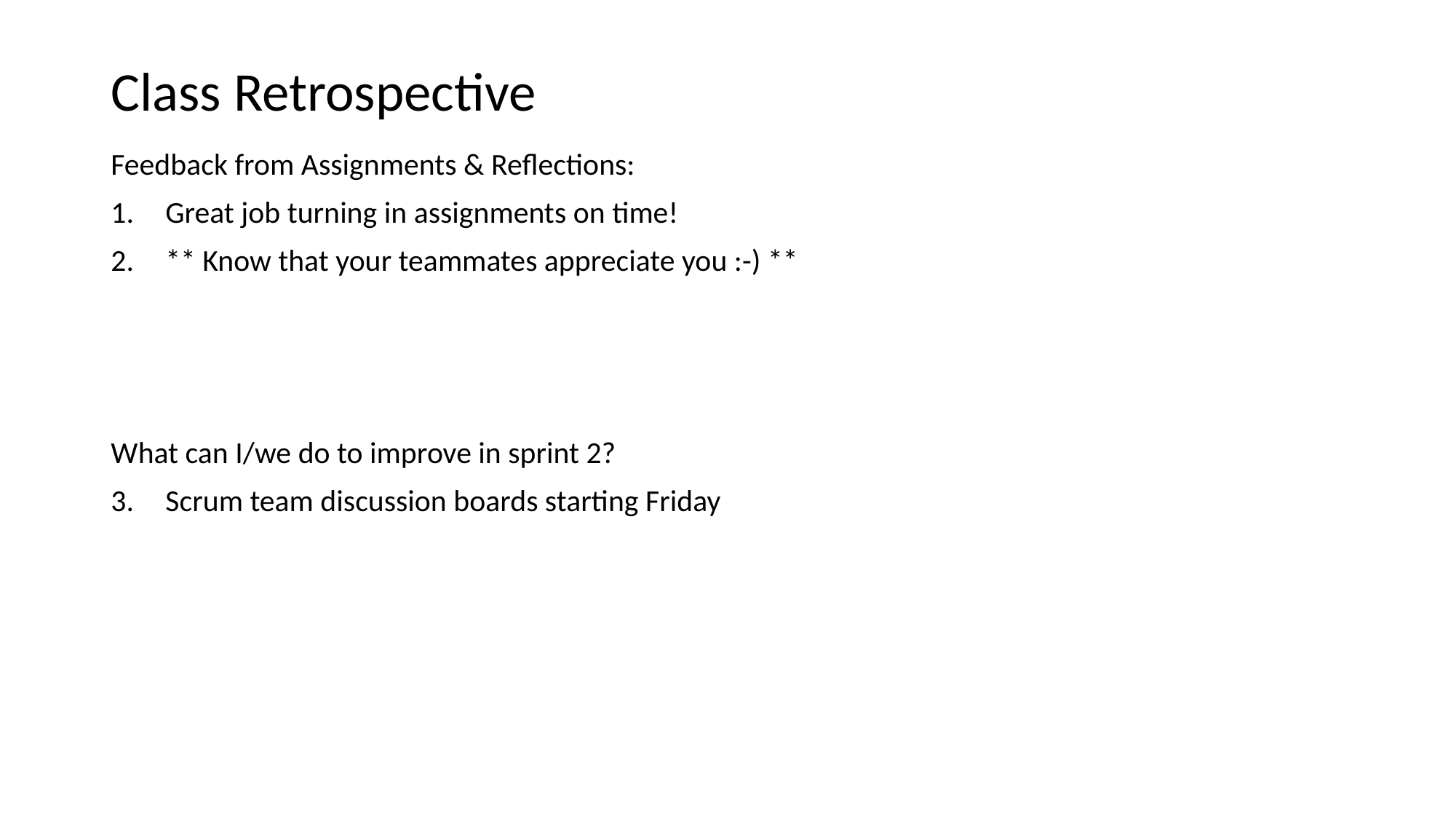

# Class Retrospective
Feedback from Assignments & Reflections:
Great job turning in assignments on time!
** Know that your teammates appreciate you :-) **

What can I/we do to improve in sprint 2?
Scrum team discussion boards starting Friday